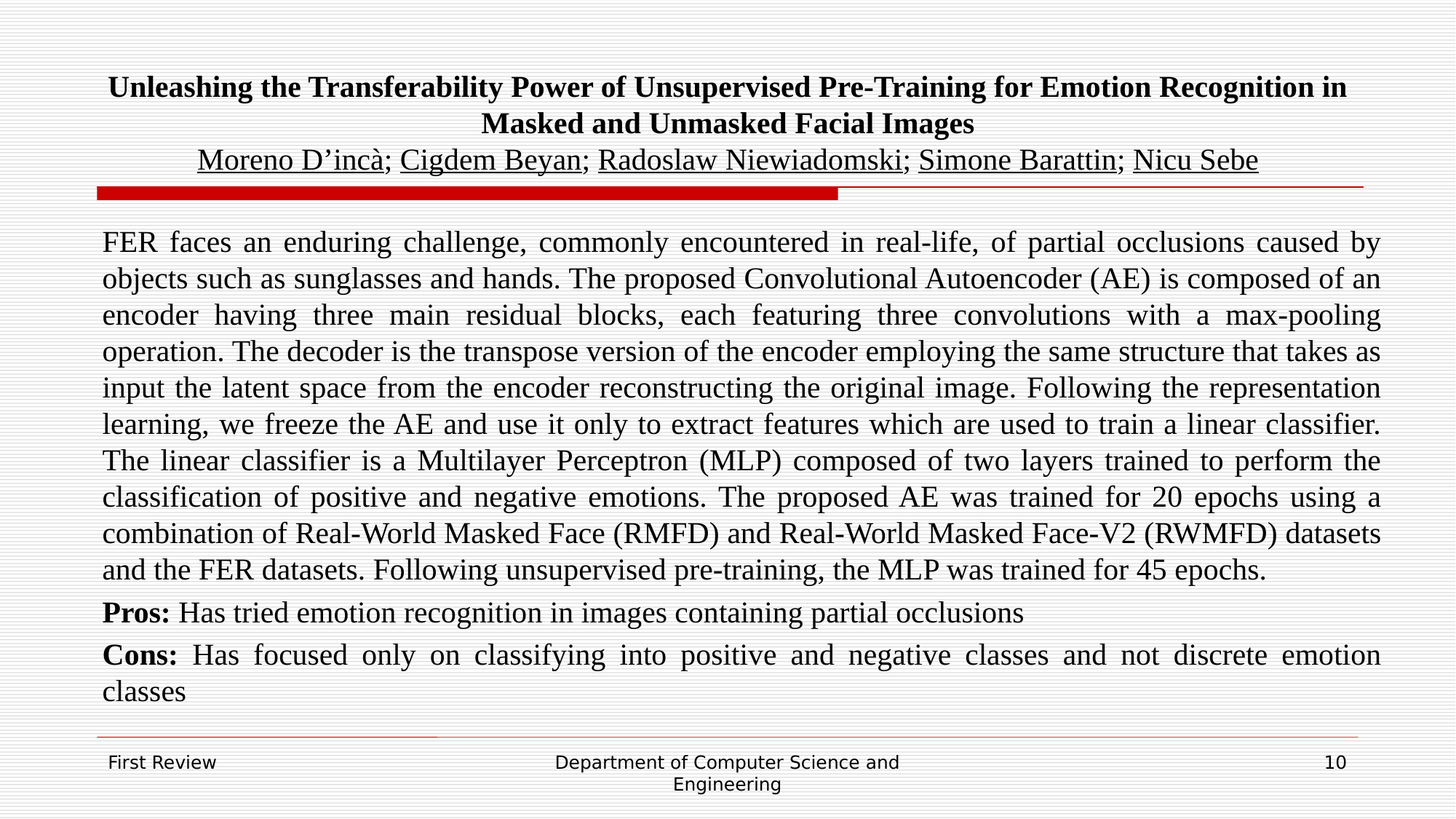

# Unleashing the Transferability Power of Unsupervised Pre-Training for Emotion Recognition in Masked and Unmasked Facial Images
Moreno D’incà; Cigdem Beyan; Radoslaw Niewiadomski; Simone Barattin; Nicu Sebe
FER faces an enduring challenge, commonly encountered in real-life, of partial occlusions caused by objects such as sunglasses and hands. The proposed Convolutional Autoencoder (AE) is composed of an encoder having three main residual blocks, each featuring three convolutions with a max-pooling operation. The decoder is the transpose version of the encoder employing the same structure that takes as input the latent space from the encoder reconstructing the original image. Following the representation learning, we freeze the AE and use it only to extract features which are used to train a linear classifier. The linear classifier is a Multilayer Perceptron (MLP) composed of two layers trained to perform the classification of positive and negative emotions. The proposed AE was trained for 20 epochs using a combination of Real-World Masked Face (RMFD) and Real-World Masked Face-V2 (RWMFD) datasets and the FER datasets. Following unsupervised pre-training, the MLP was trained for 45 epochs.
Pros: Has tried emotion recognition in images containing partial occlusions
Cons: Has focused only on classifying into positive and negative classes and not discrete emotion classes

First Review
Department of Computer Science and Engineering
10